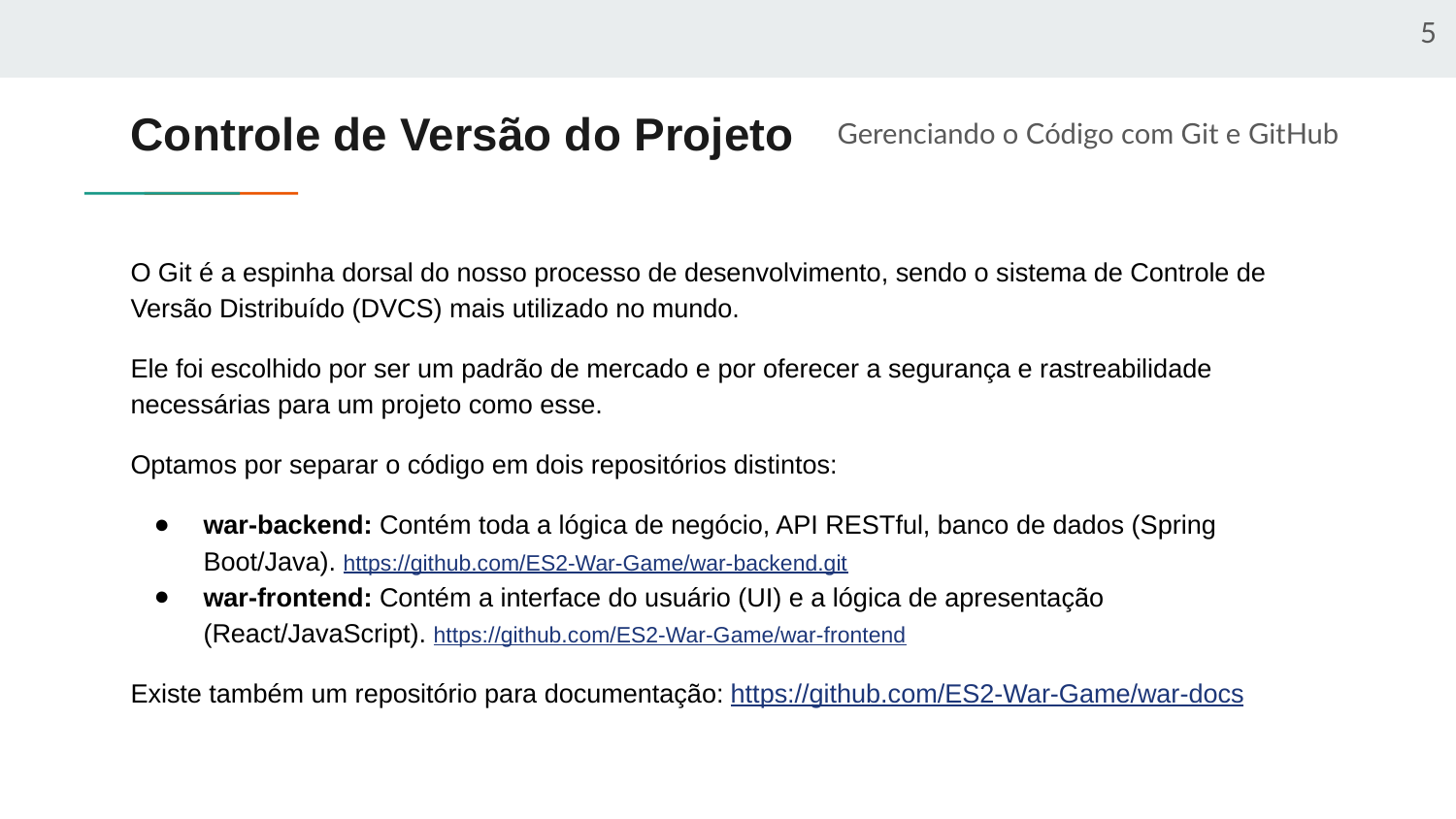

5
# Controle de Versão do Projeto
Gerenciando o Código com Git e GitHub
O Git é a espinha dorsal do nosso processo de desenvolvimento, sendo o sistema de Controle de Versão Distribuído (DVCS) mais utilizado no mundo.
Ele foi escolhido por ser um padrão de mercado e por oferecer a segurança e rastreabilidade necessárias para um projeto como esse.
Optamos por separar o código em dois repositórios distintos:
war-backend: Contém toda a lógica de negócio, API RESTful, banco de dados (Spring Boot/Java). https://github.com/ES2-War-Game/war-backend.git
war-frontend: Contém a interface do usuário (UI) e a lógica de apresentação (React/JavaScript). https://github.com/ES2-War-Game/war-frontend
Existe também um repositório para documentação: https://github.com/ES2-War-Game/war-docs